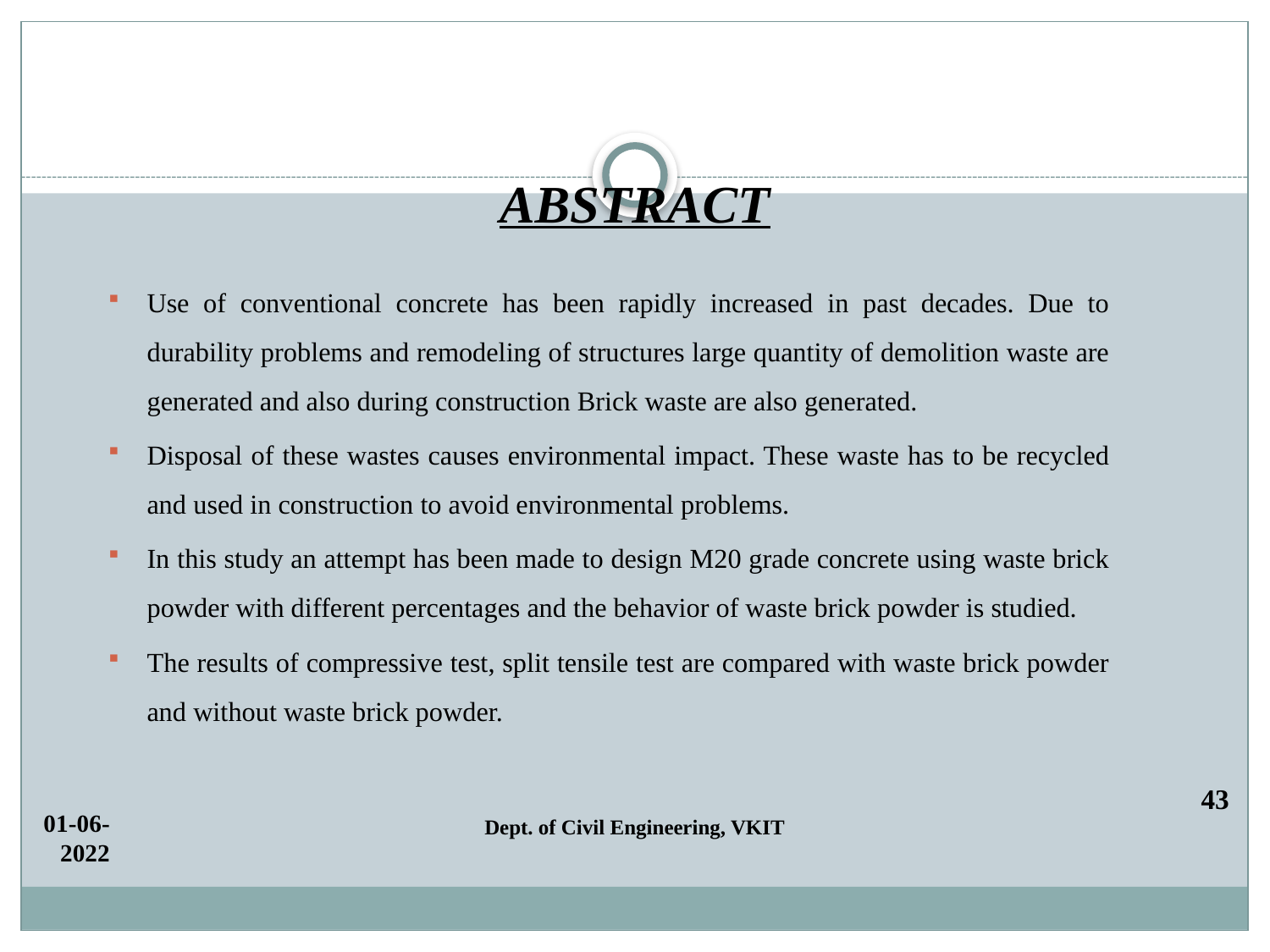

# ABSTRACT
Use of conventional concrete has been rapidly increased in past decades. Due to durability problems and remodeling of structures large quantity of demolition waste are generated and also during construction Brick waste are also generated.
Disposal of these wastes causes environmental impact. These waste has to be recycled and used in construction to avoid environmental problems.
In this study an attempt has been made to design M20 grade concrete using waste brick powder with different percentages and the behavior of waste brick powder is studied.
The results of compressive test, split tensile test are compared with waste brick powder and without waste brick powder.

43
01-06-2022
Dept. of Civil Engineering, VKIT